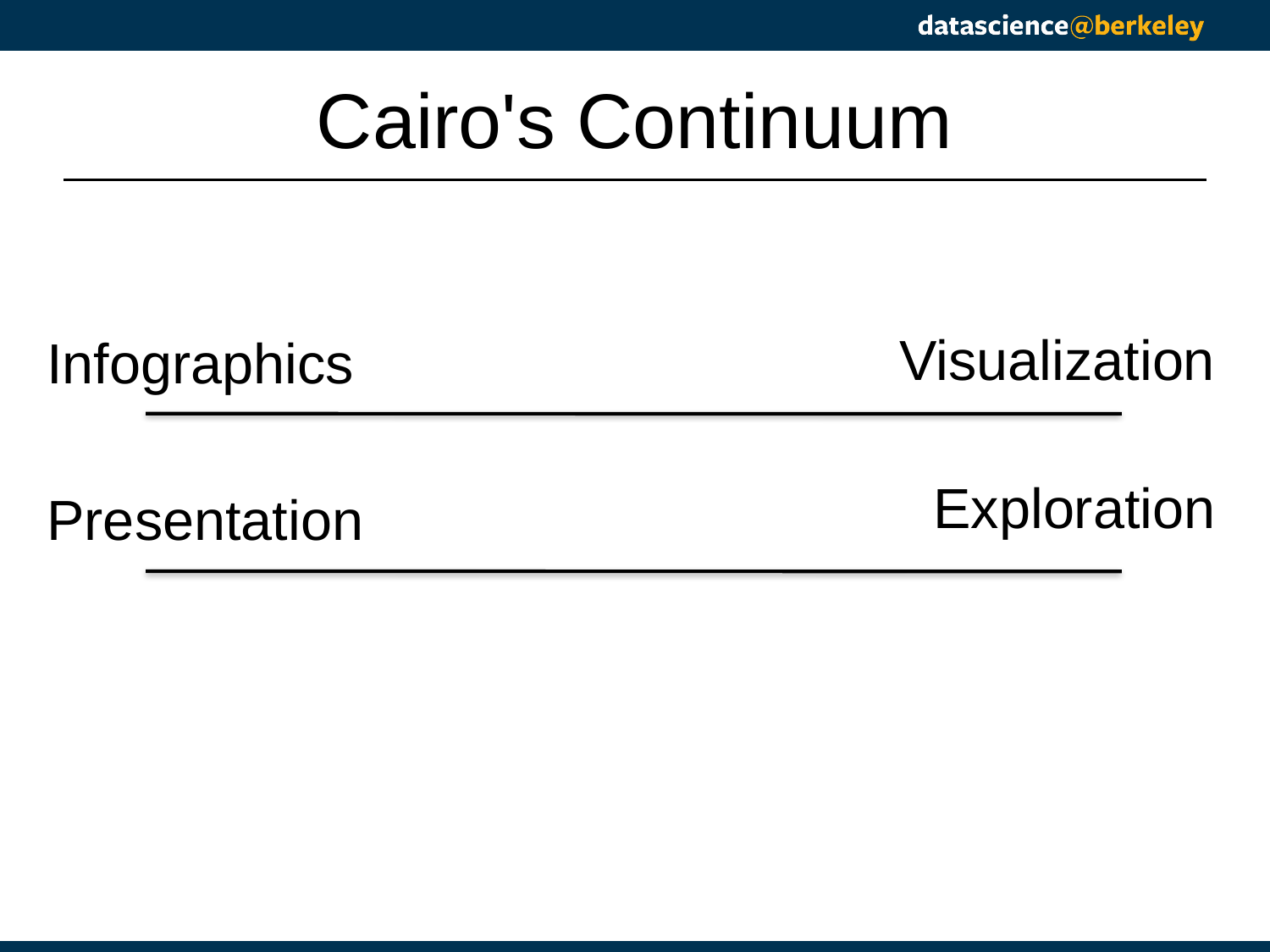

# Cairo's Continuum
Visualization
Infographics
Exploration
Presentation